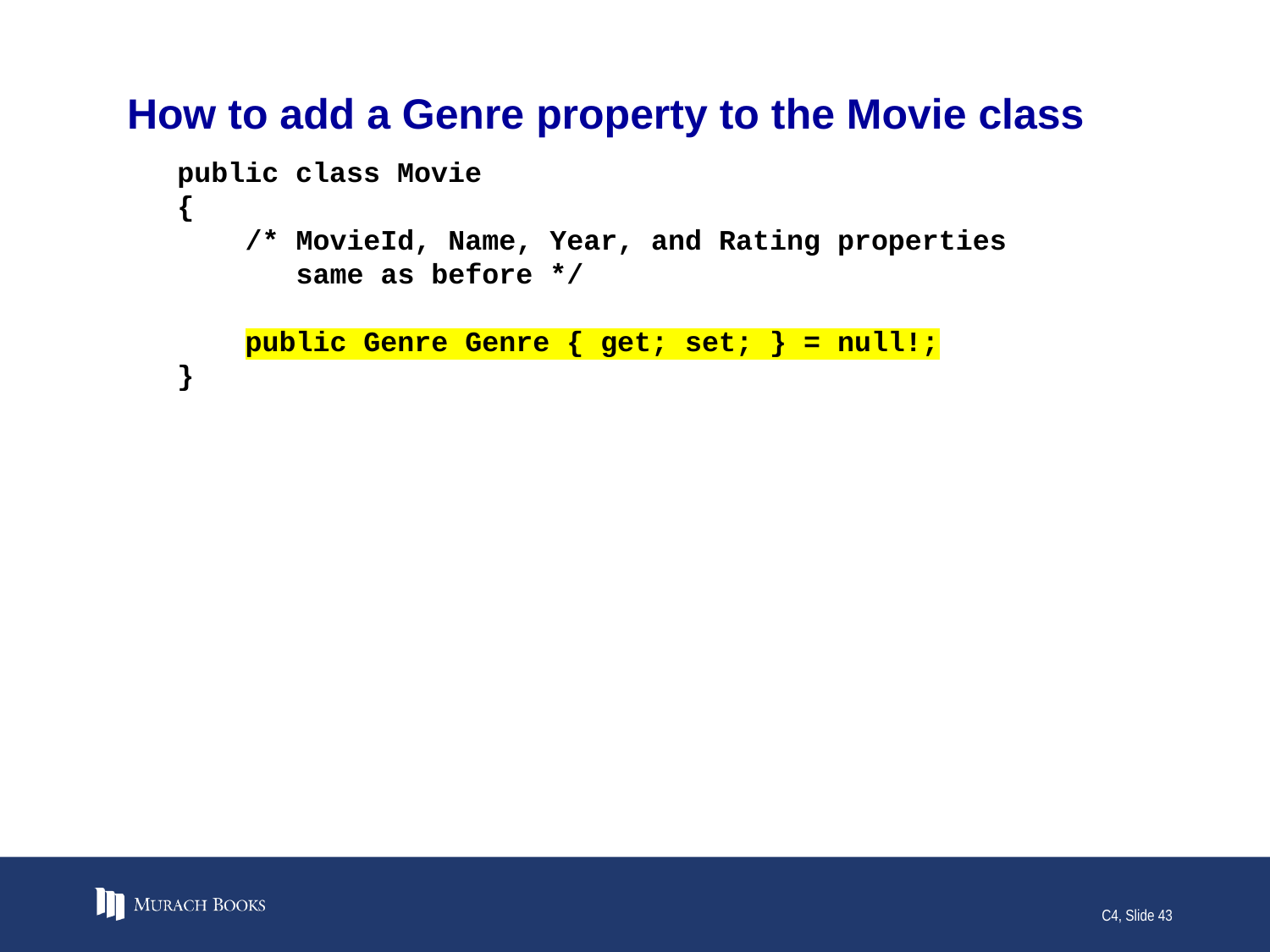

# How to add a Genre property to the Movie class
public class Movie
{
    /* MovieId, Name, Year, and Rating properties
       same as before */

    public Genre Genre { get; set; } = null!;
}

C4, Slide 43